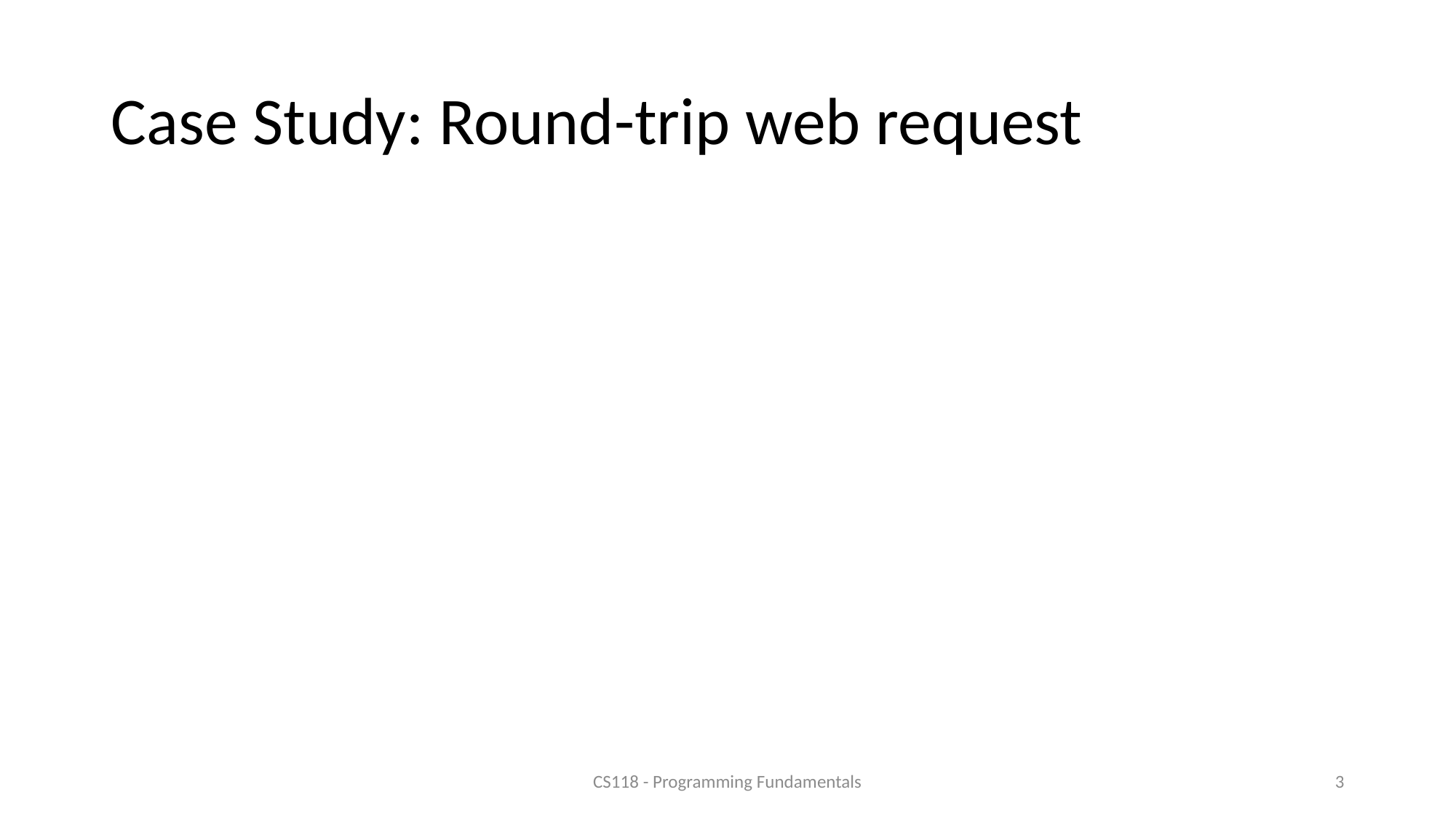

# Case Study: Round-trip web request
CS118 - Programming Fundamentals
3